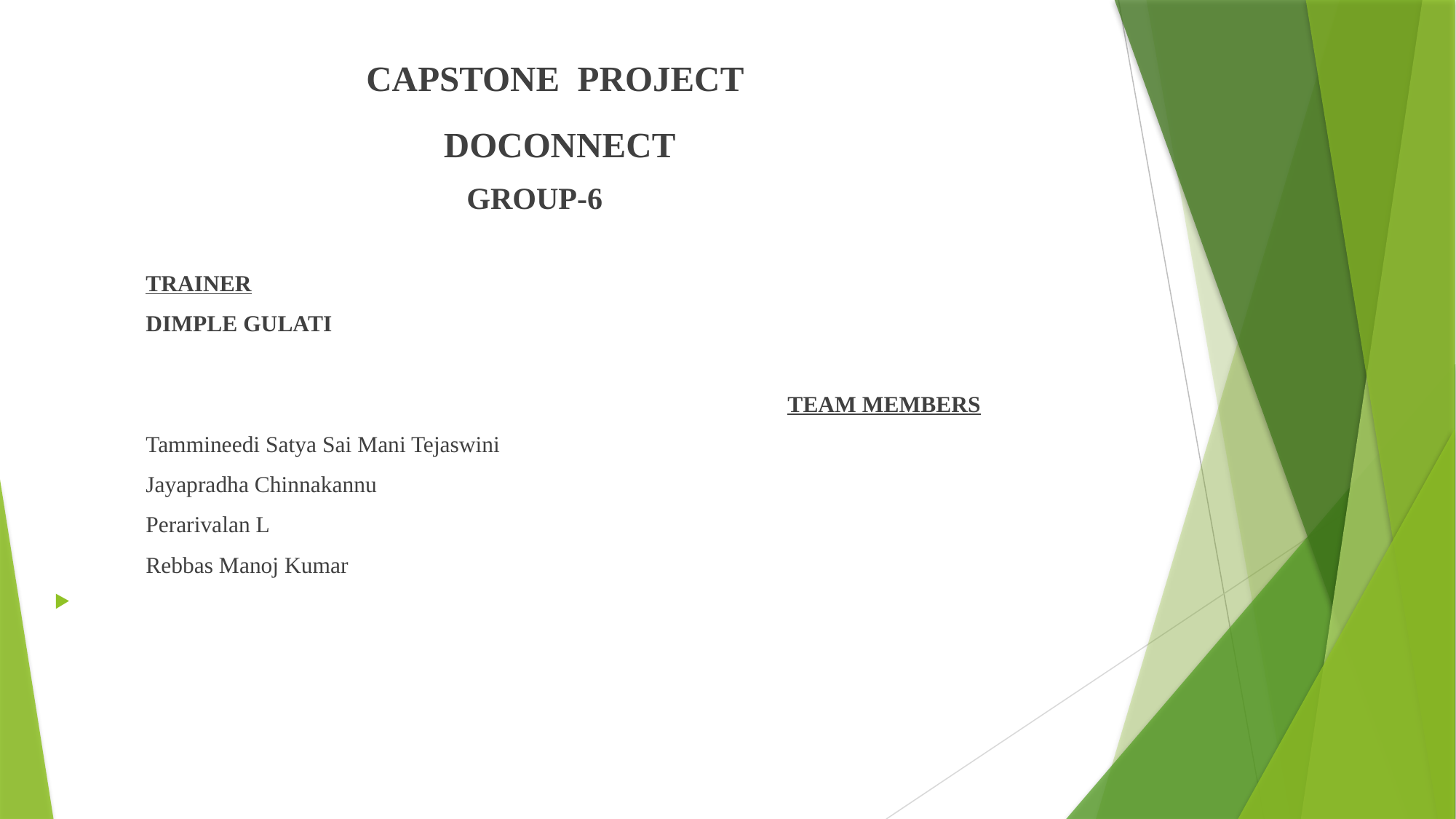

CAPSTONE  PROJECT
                                  DOCONNECT
                                                      GROUP-6

														TRAINER
														DIMPLE GULATI

                                                                                                 		  	TEAM MEMBERS
														Tammineedi Satya Sai Mani Tejaswini
														Jayapradha Chinnakannu
														Perarivalan L
														Rebbas Manoj Kumar

#